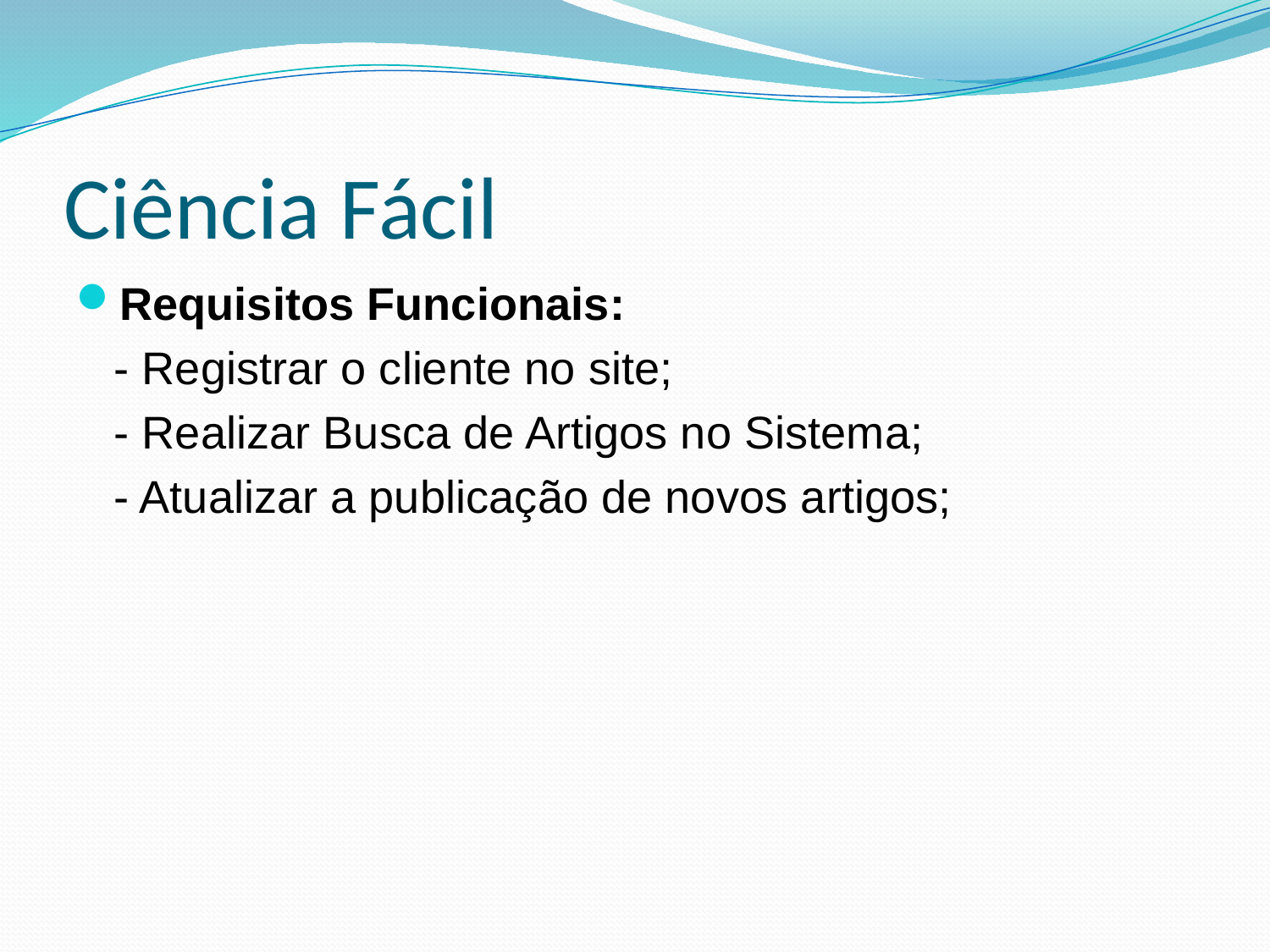

# Ciência Fácil
Requisitos Funcionais:
	- Registrar o cliente no site;
	- Realizar Busca de Artigos no Sistema;
	- Atualizar a publicação de novos artigos;